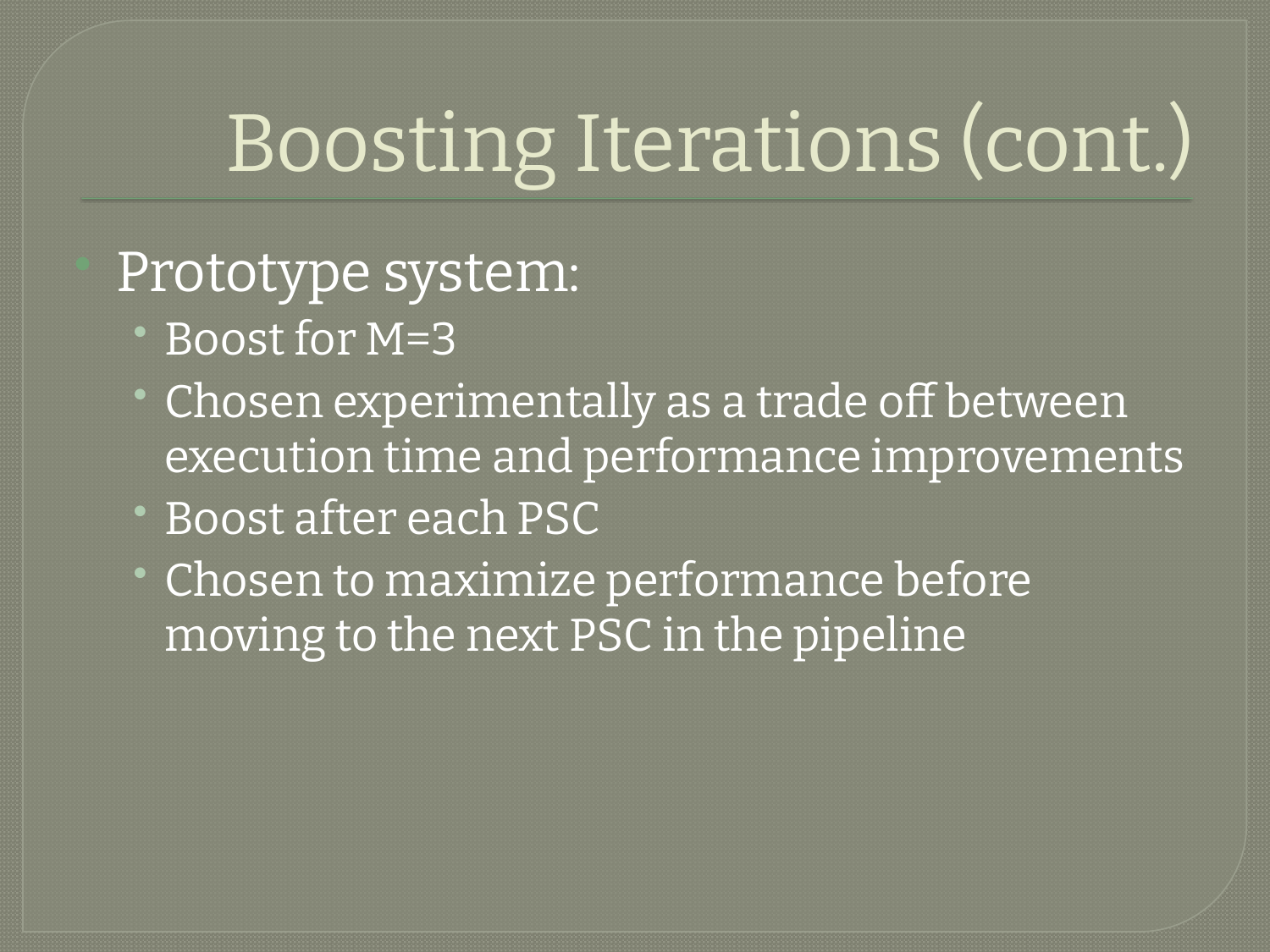

# Boosting Iterations (cont.)
Prototype system:
Boost for M=3
Chosen experimentally as a trade off between execution time and performance improvements
Boost after each PSC
Chosen to maximize performance before moving to the next PSC in the pipeline